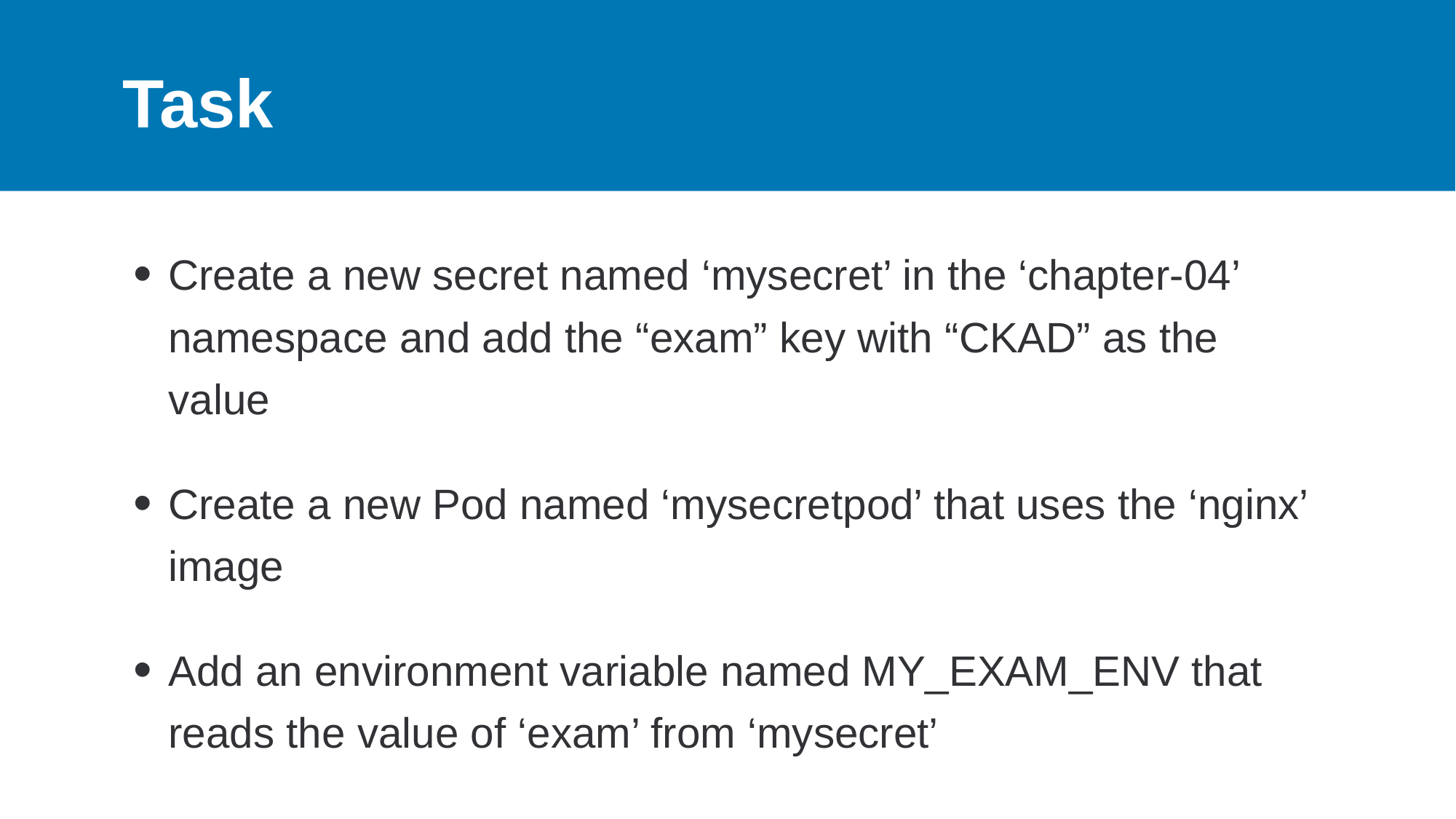

# Task
Create a new secret named ‘mysecret’ in the ‘chapter-04’ namespace and add the “exam” key with “CKAD” as the value
Create a new Pod named ‘mysecretpod’ that uses the ‘nginx’ image
Add an environment variable named MY_EXAM_ENV that reads the value of ‘exam’ from ‘mysecret’